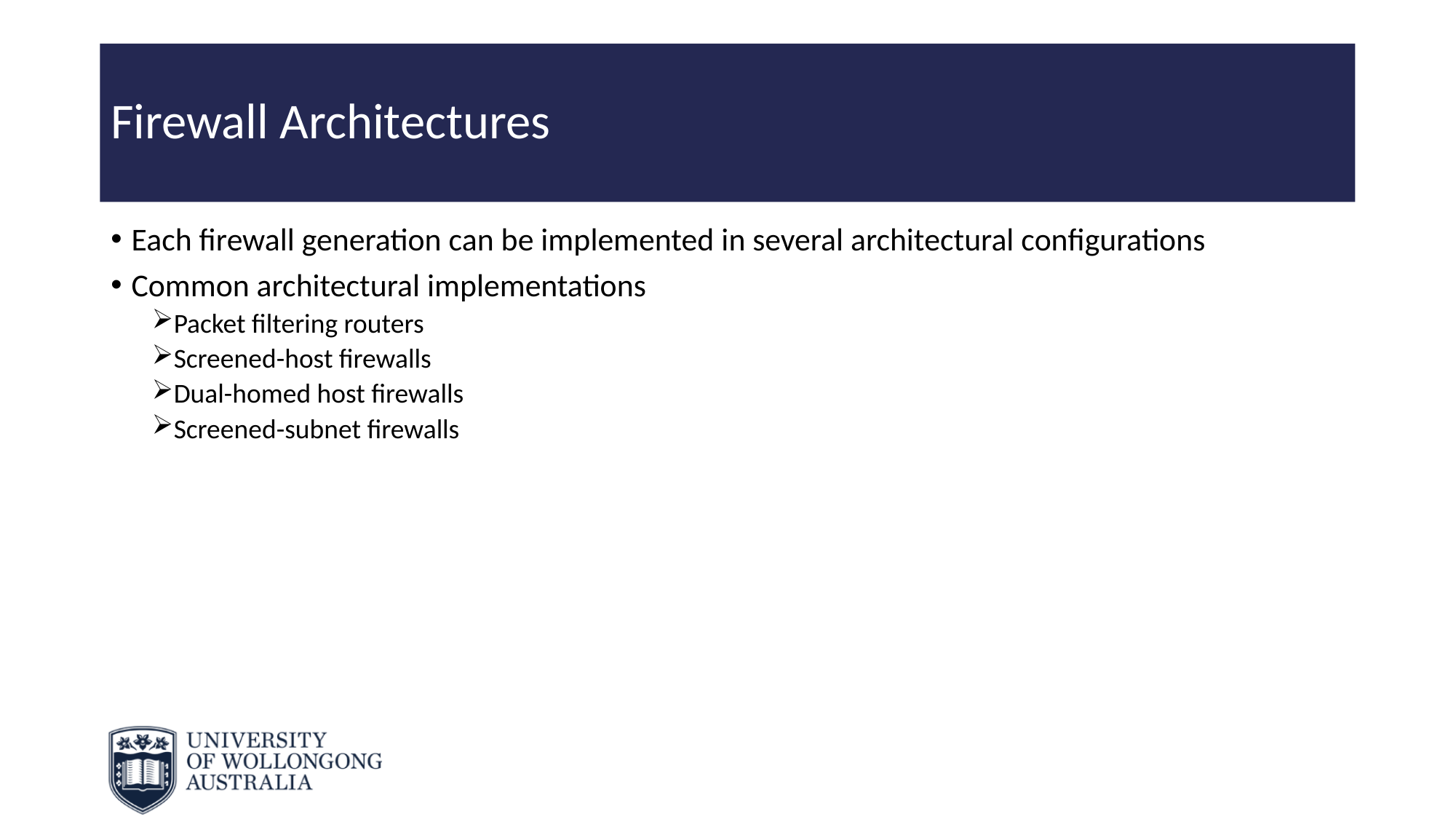

# Firewall Architectures
Each firewall generation can be implemented in several architectural configurations
Common architectural implementations
Packet filtering routers
Screened-host firewalls
Dual-homed host firewalls
Screened-subnet firewalls